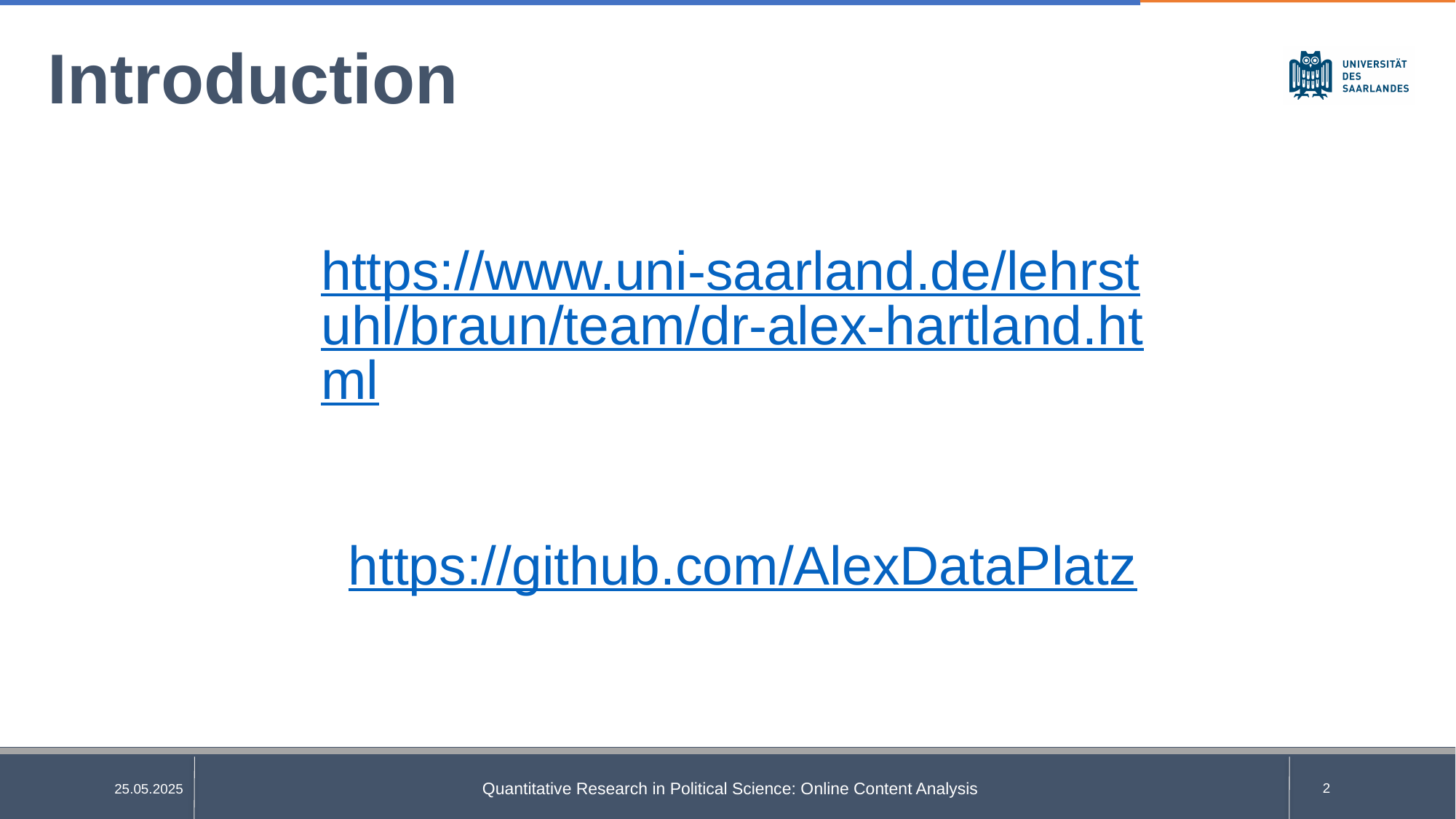

# Introduction
https://www.uni-saarland.de/lehrstuhl/braun/team/dr-alex-hartland.html

https://github.com/AlexDataPlatz

Quantitative Research in Political Science: Online Content Analysis
2
25.05.2025